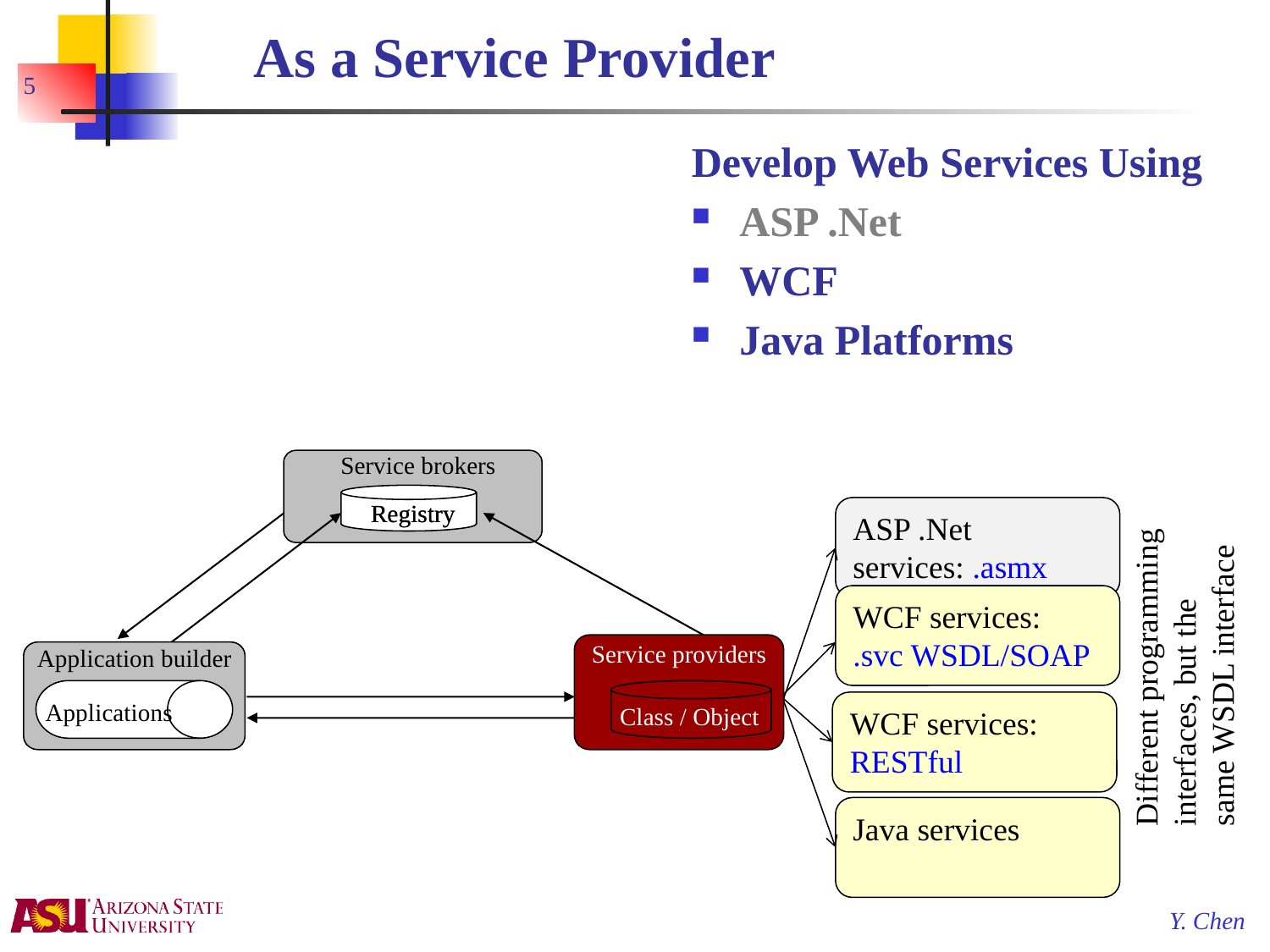

# As a Service Provider
5
Develop Web Services Using
ASP .Net
WCF
Java Platforms
Service brokers

ASP .Net services: .asmx
WCF services:
.svc WSDL/SOAP
WCF services:
RESTful
Java services
Registry
Registry

Different programming interfaces, but the same WSDL interface

Service providers

Class / Object

Application builder

Applications